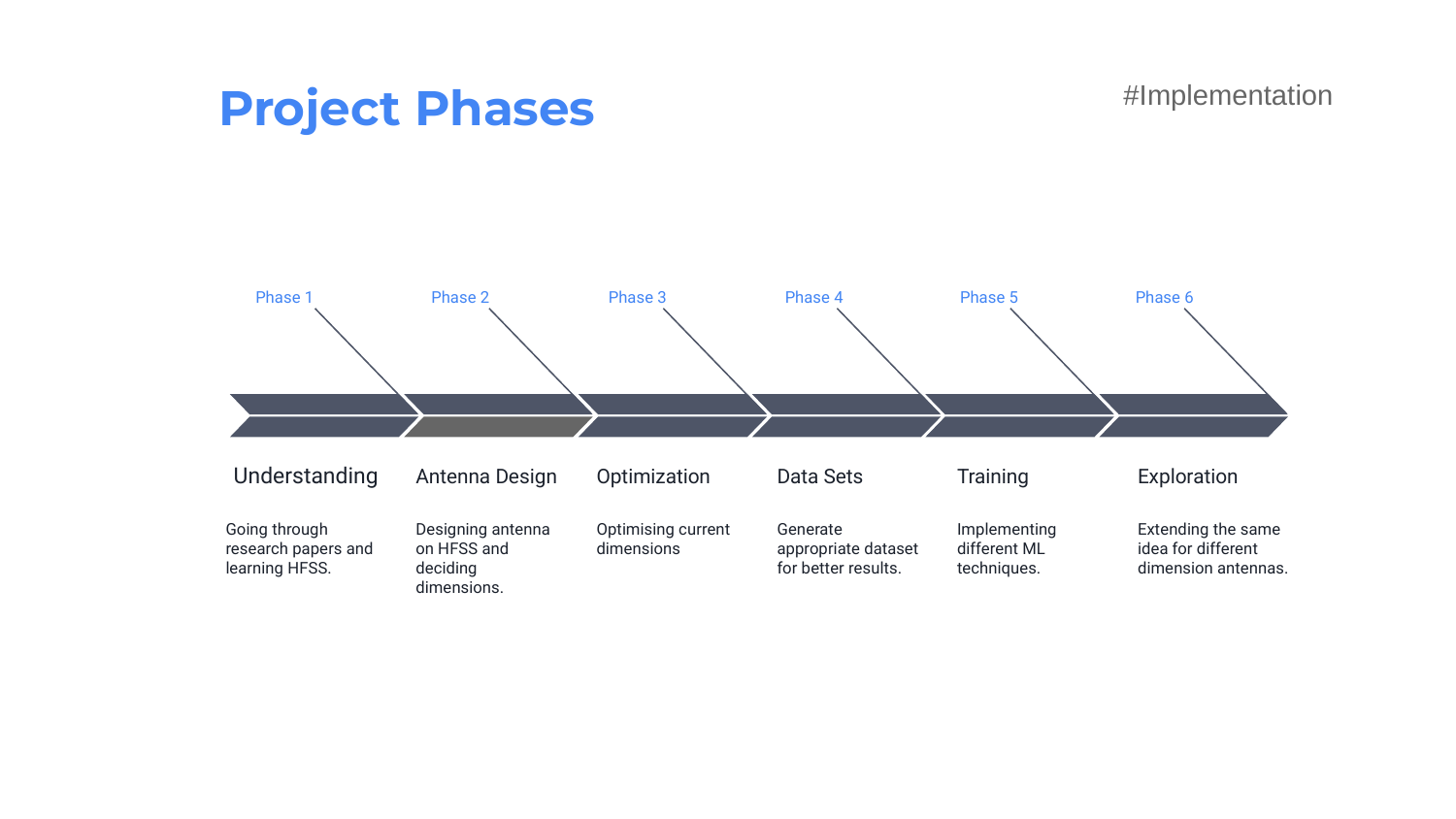

Project Phases
#Implementation
Phase 1
Phase 2

Phase 3

Phase 4
Phase 5

Phase 6

Understanding
Antenna Design
Optimization
Data Sets
Training
Exploration
Going through research papers and learning HFSS.
Optimising current dimensions

Designing antenna on HFSS and deciding dimensions.
Generate appropriate dataset for better results.
Implementing different ML techniques.
Extending the same idea for different dimension antennas.